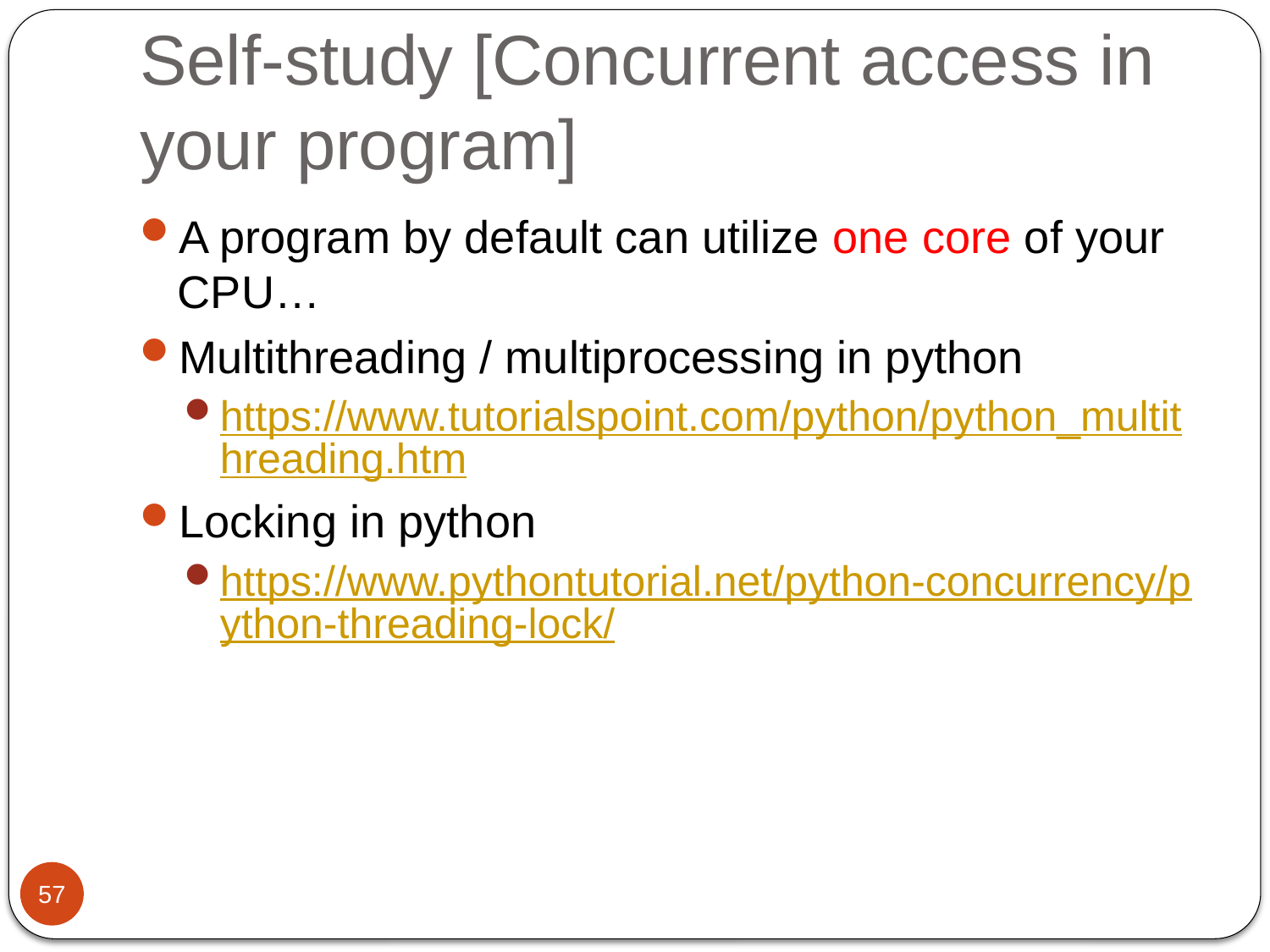

# Self-study [Concurrent access in your program]
A program by default can utilize one core of your CPU…
Multithreading / multiprocessing in python
https://www.tutorialspoint.com/python/python_multithreading.htm
Locking in python
https://www.pythontutorial.net/python-concurrency/python-threading-lock/
57